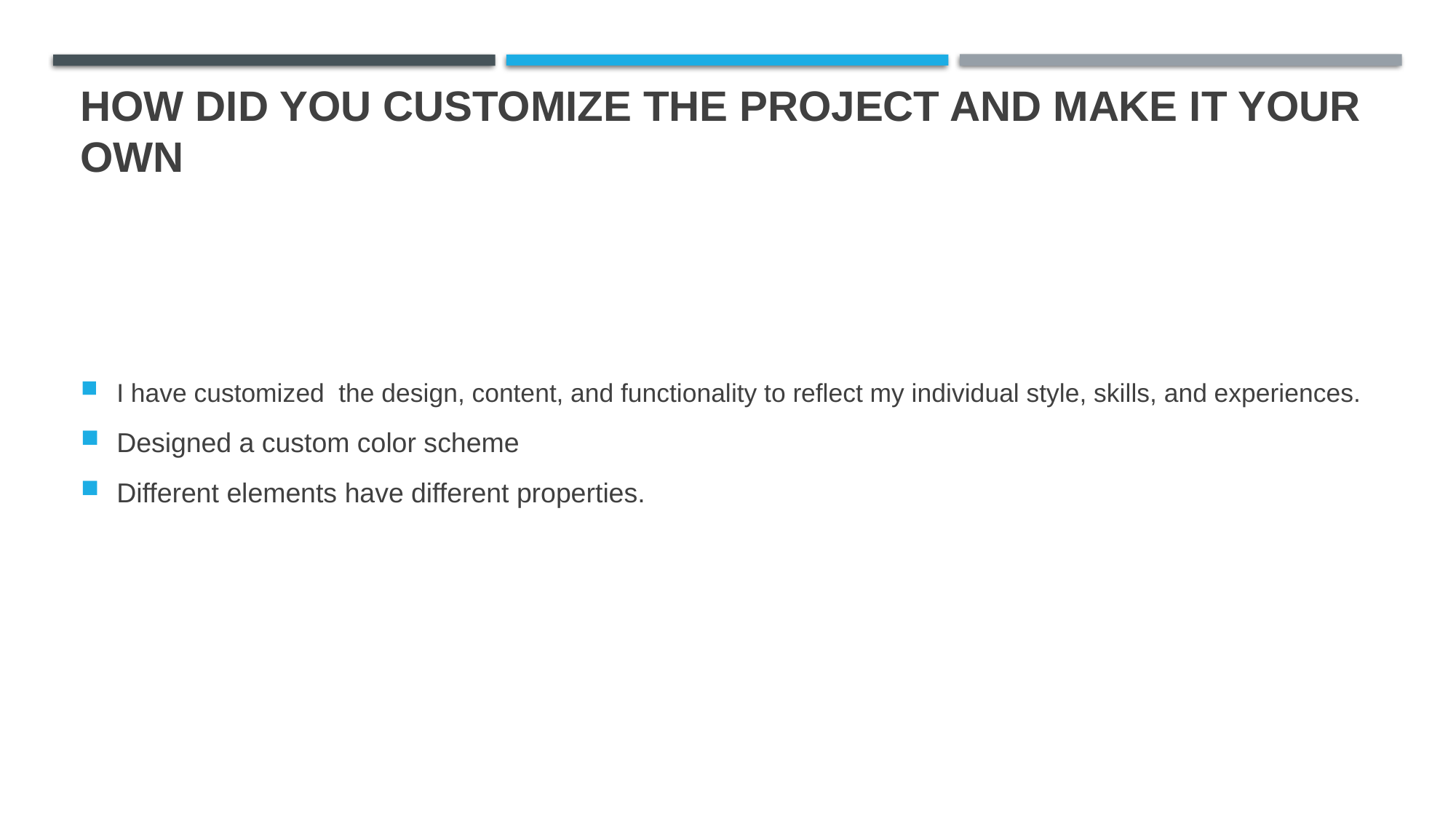

# How did you customize the project and make it your own
I have customized  the design, content, and functionality to reflect my individual style, skills, and experiences.
Designed a custom color scheme
Different elements have different properties.